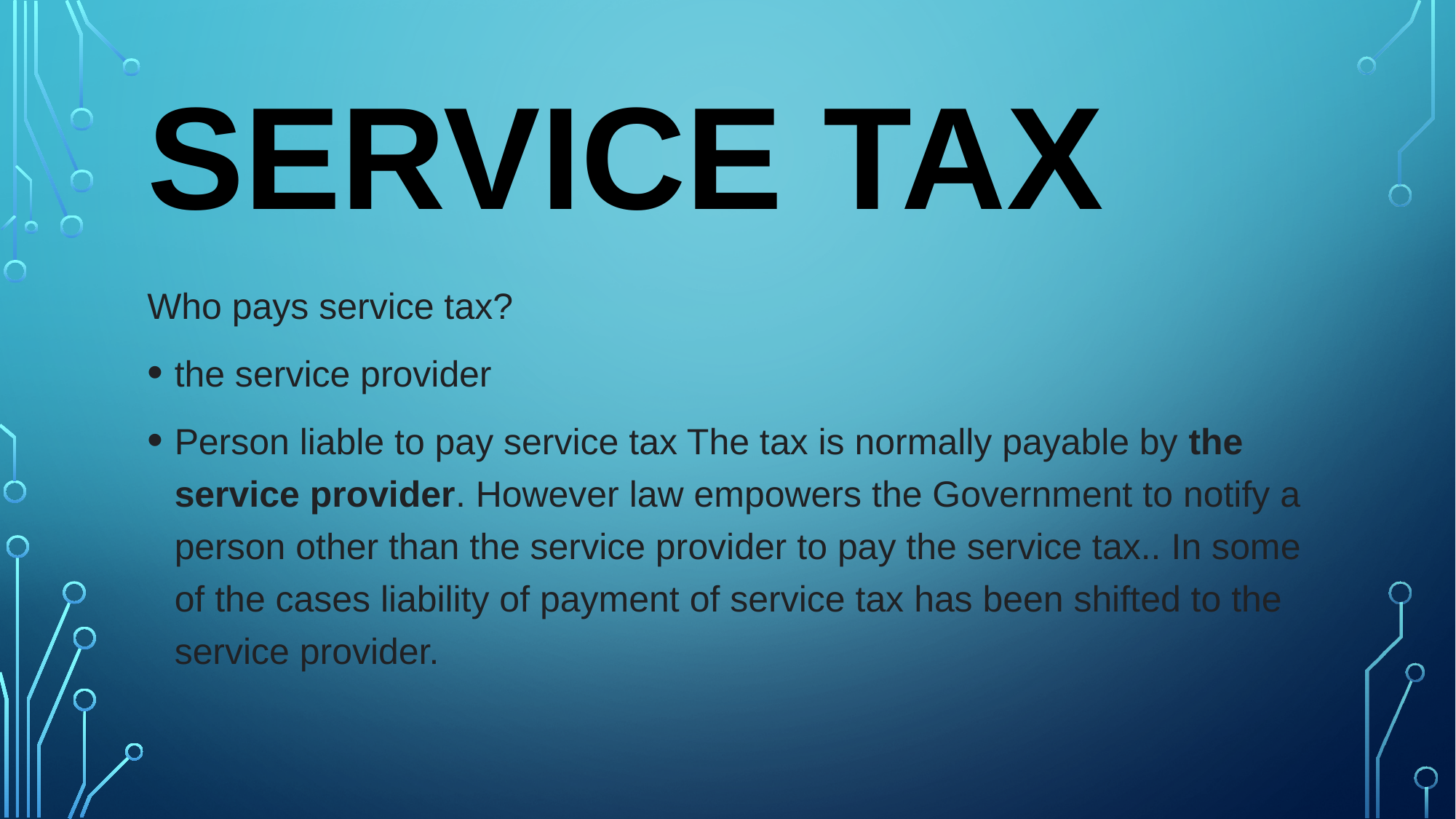

# SERVICE TAX
Who pays service tax?
the service provider
Person liable to pay service tax The tax is normally payable by the service provider. However law empowers the Government to notify a person other than the service provider to pay the service tax.. In some of the cases liability of payment of service tax has been shifted to the service provider.